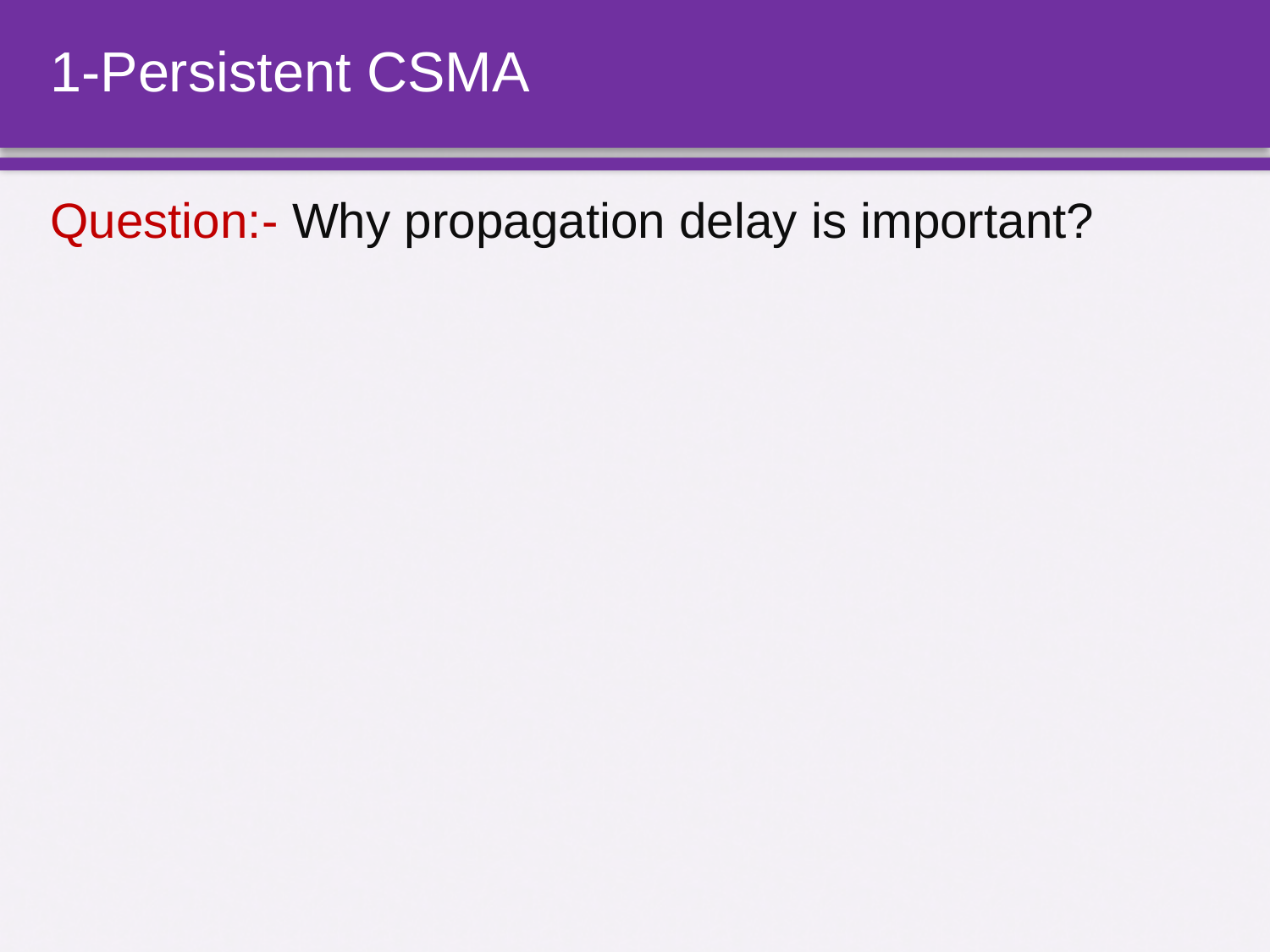

# 1-Persistent CSMA
Question:- Why propagation delay is important?